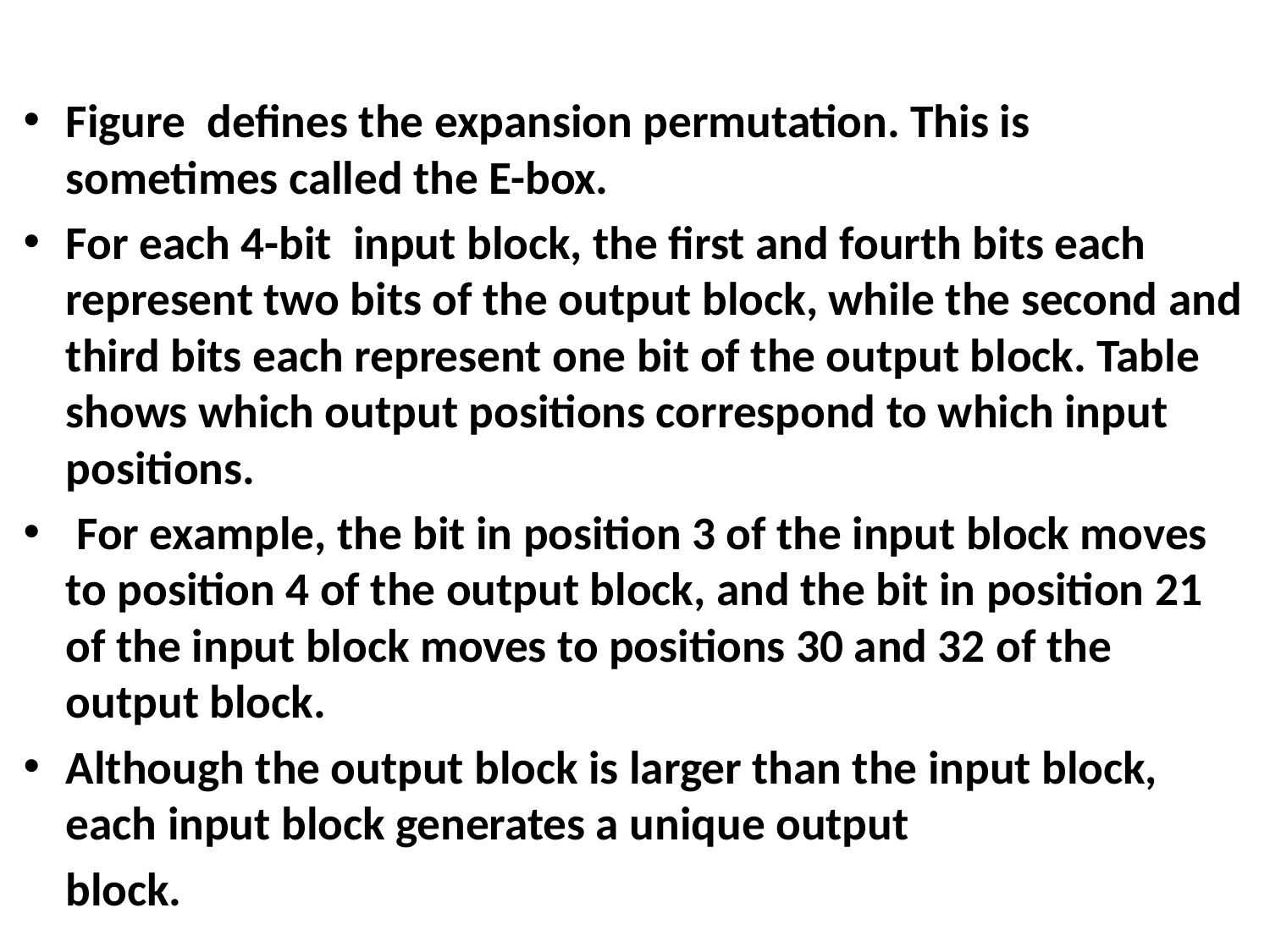

#
Figure  defines the expansion permutation. This is sometimes called the E-box.
For each 4-bit  input block, the first and fourth bits each represent two bits of the output block, while the second and third bits each represent one bit of the output block. Table shows which output positions correspond to which input positions.
 For example, the bit in position 3 of the input block moves to position 4 of the output block, and the bit in position 21 of the input block moves to positions 30 and 32 of the output block.
Although the output block is larger than the input block, each input block generates a unique output
    block.